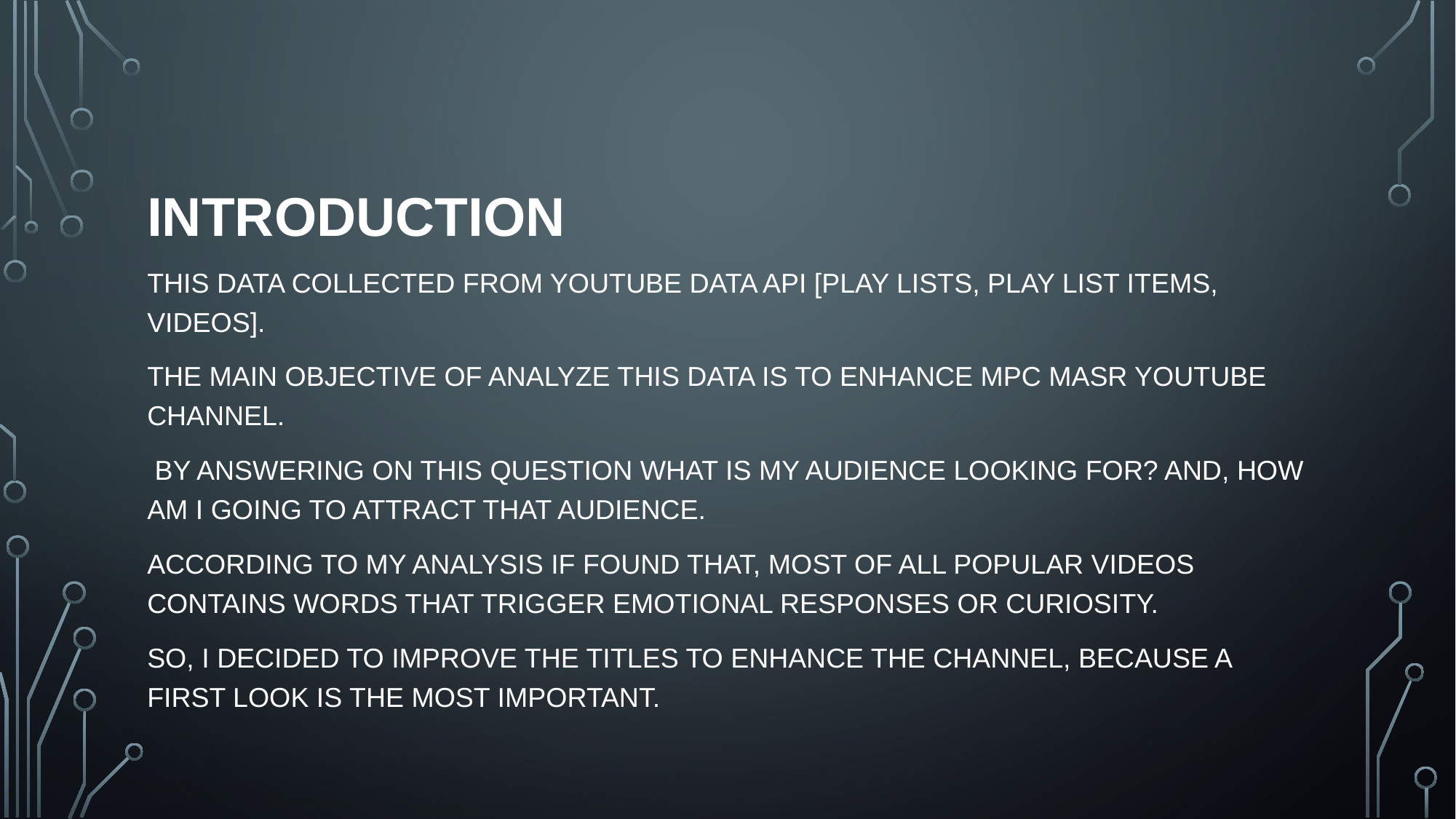

# Introduction
This data collected from YouTube Data API [Play lists, Play list items, Videos].
The main objective of analyze this data is to enhance MPC MASR YouTube channel.
 By answering on this question What is my audience looking for? And, how am I going to attract that audience.
according to my analysis if found that, most of all popular videos contains words that trigger emotional responses or curiosity.
So, I decided to improve the titles to enhance the channel, because a first look is the most important.